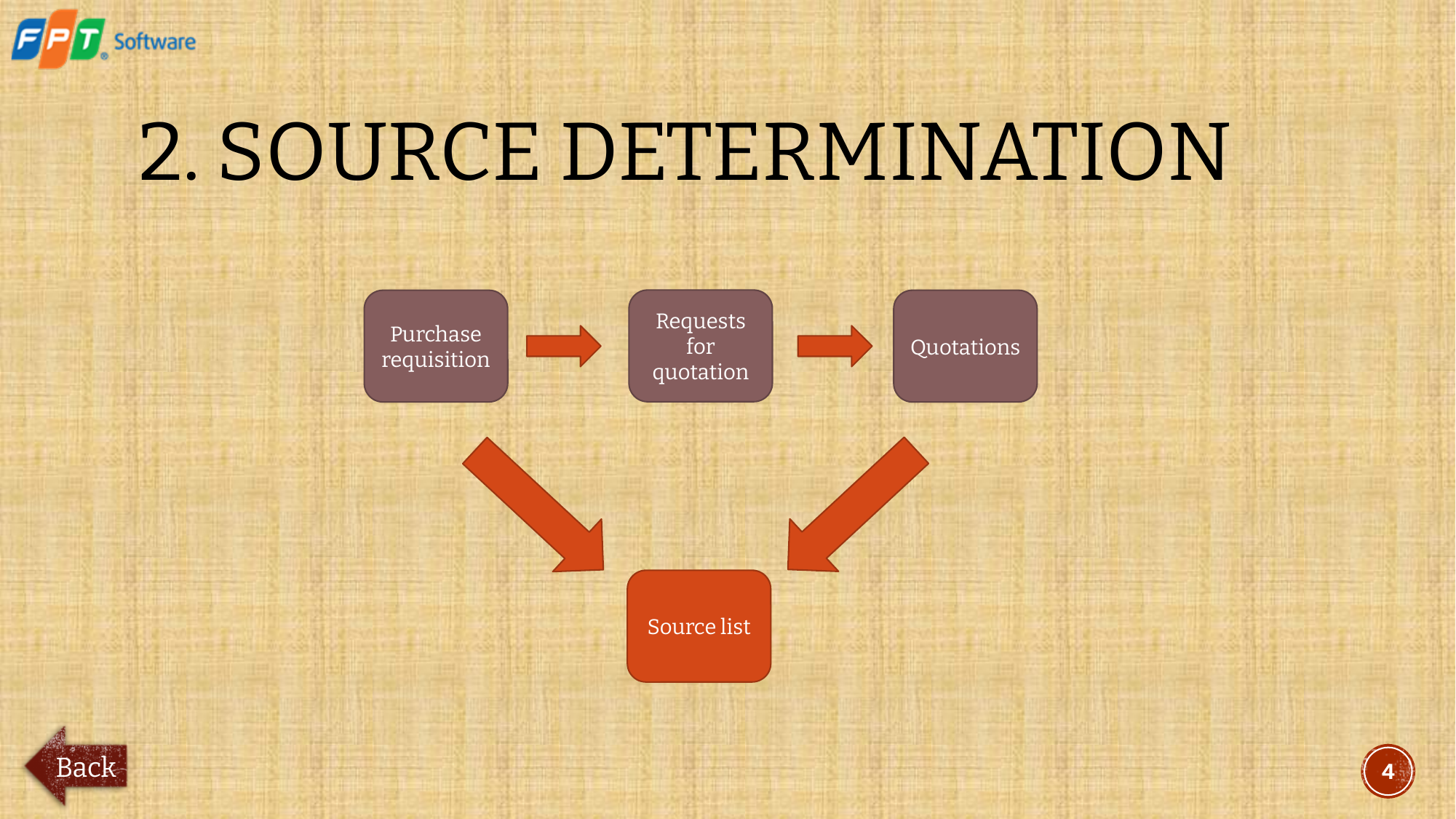

# 2. Source determination
Requests for quotation
Purchase requisition
Quotations

Source list

Back
4